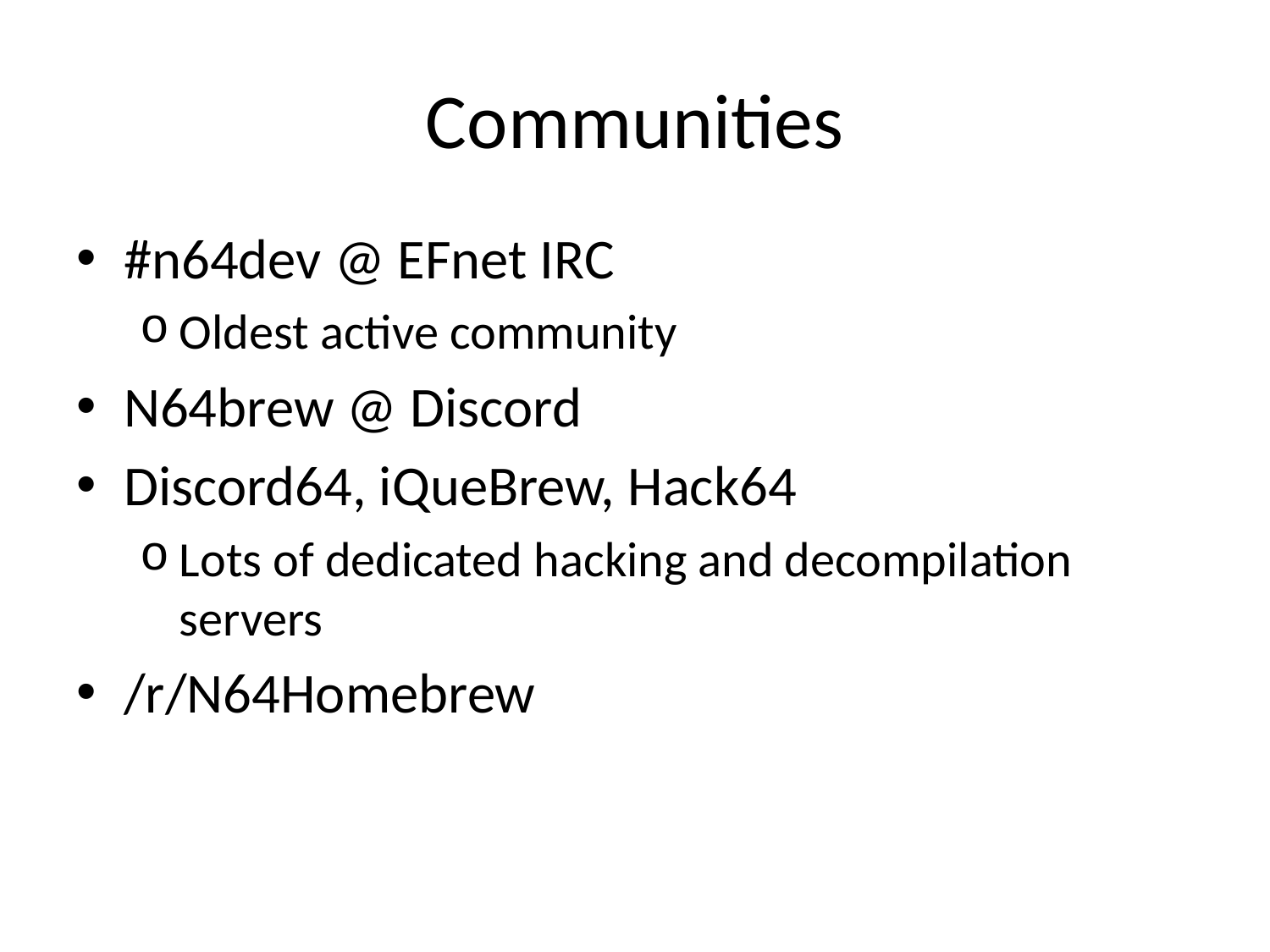

# Communities
#n64dev @ EFnet IRC
Oldest active community
N64brew @ Discord
Discord64, iQueBrew, Hack64
Lots of dedicated hacking and decompilation servers
/r/N64Homebrew